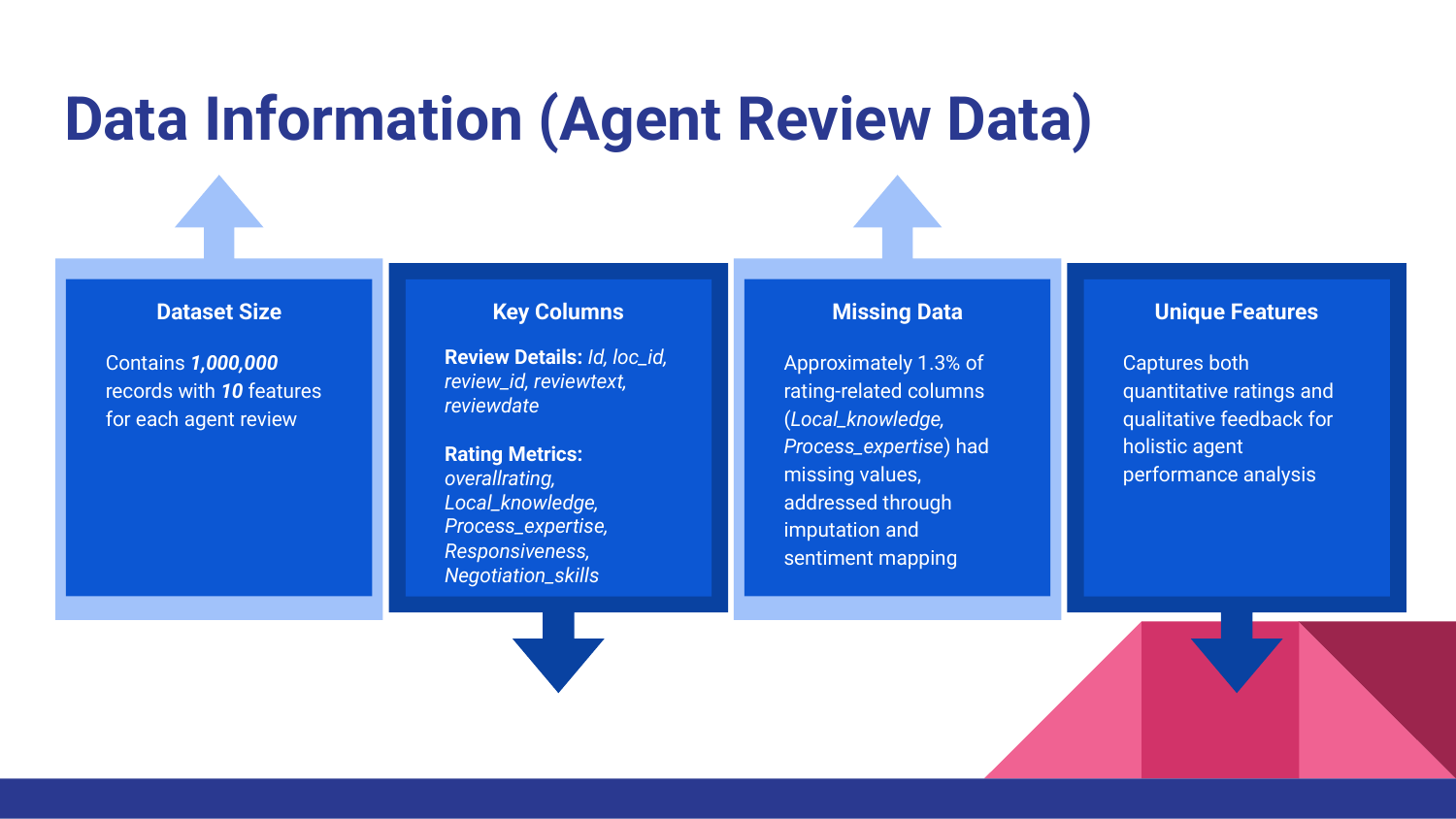

# Data Information (Agent Review Data)

Dataset Size

Contains 1,000,000 records with 10 features for each agent review

Missing Data

Approximately 1.3% of rating-related columns (Local_knowledge, Process_expertise) had missing values, addressed through imputation and sentiment mapping
Key Columns

Review Details: Id, loc_id, review_id, reviewtext, reviewdate

Rating Metrics: overallrating, Local_knowledge, Process_expertise, Responsiveness, Negotiation_skills

Unique Features

Captures both quantitative ratings and qualitative feedback for holistic agent performance analysis